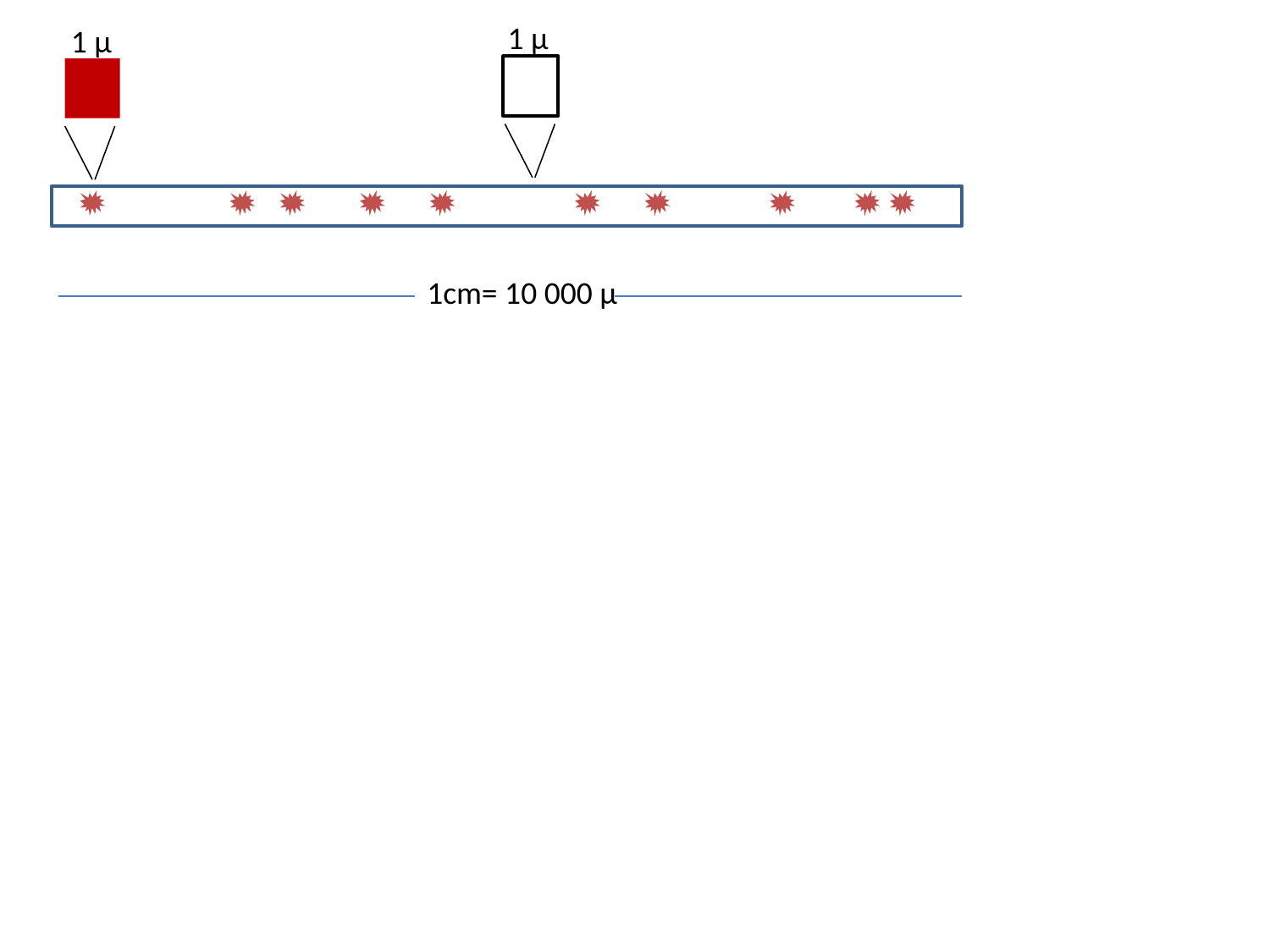

1 μ
1 μ

1cm= 10 000 μ